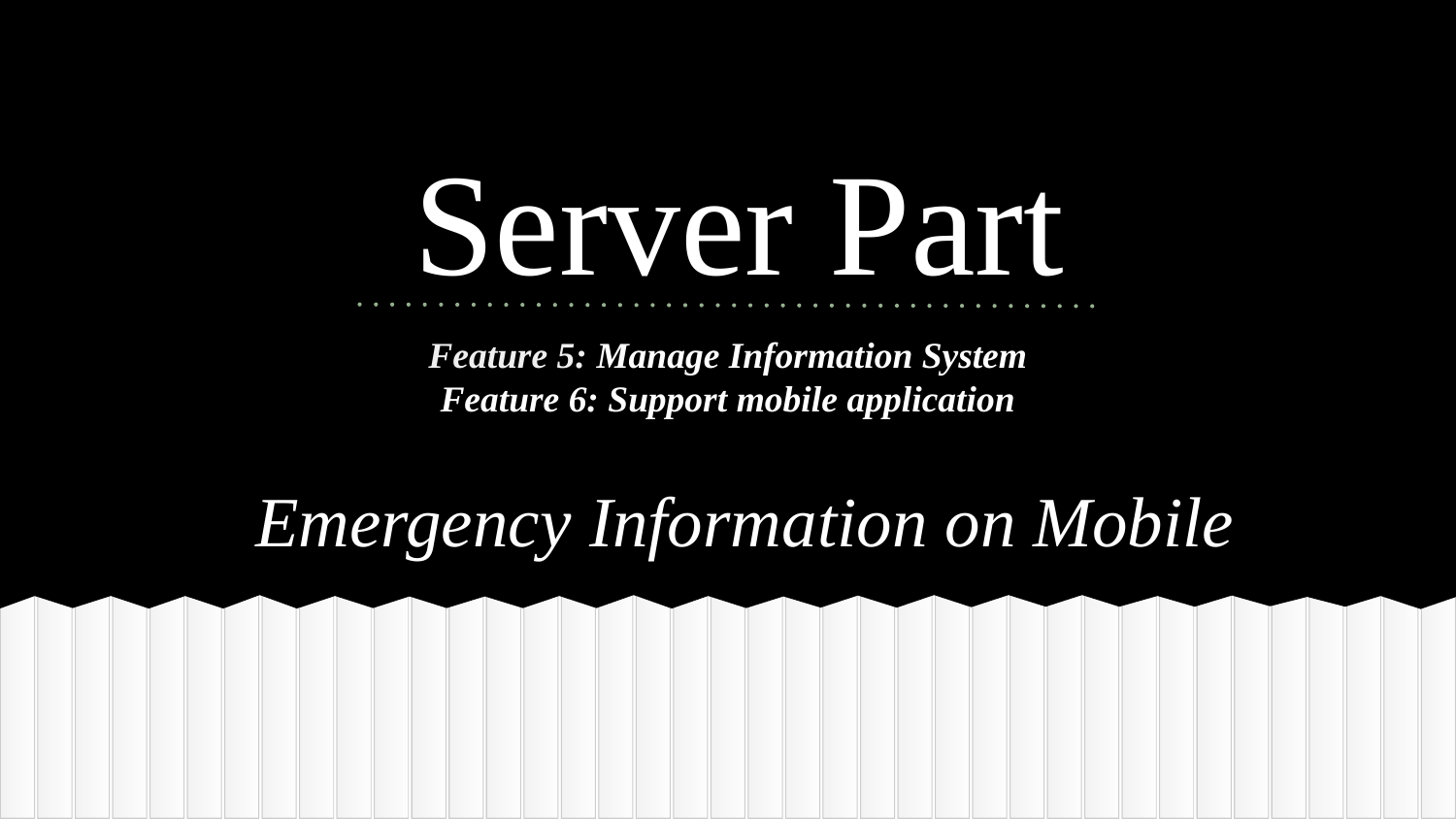

# Server Part
Feature 5: Manage Information System
Feature 6: Support mobile application

Emergency Information on Mobile